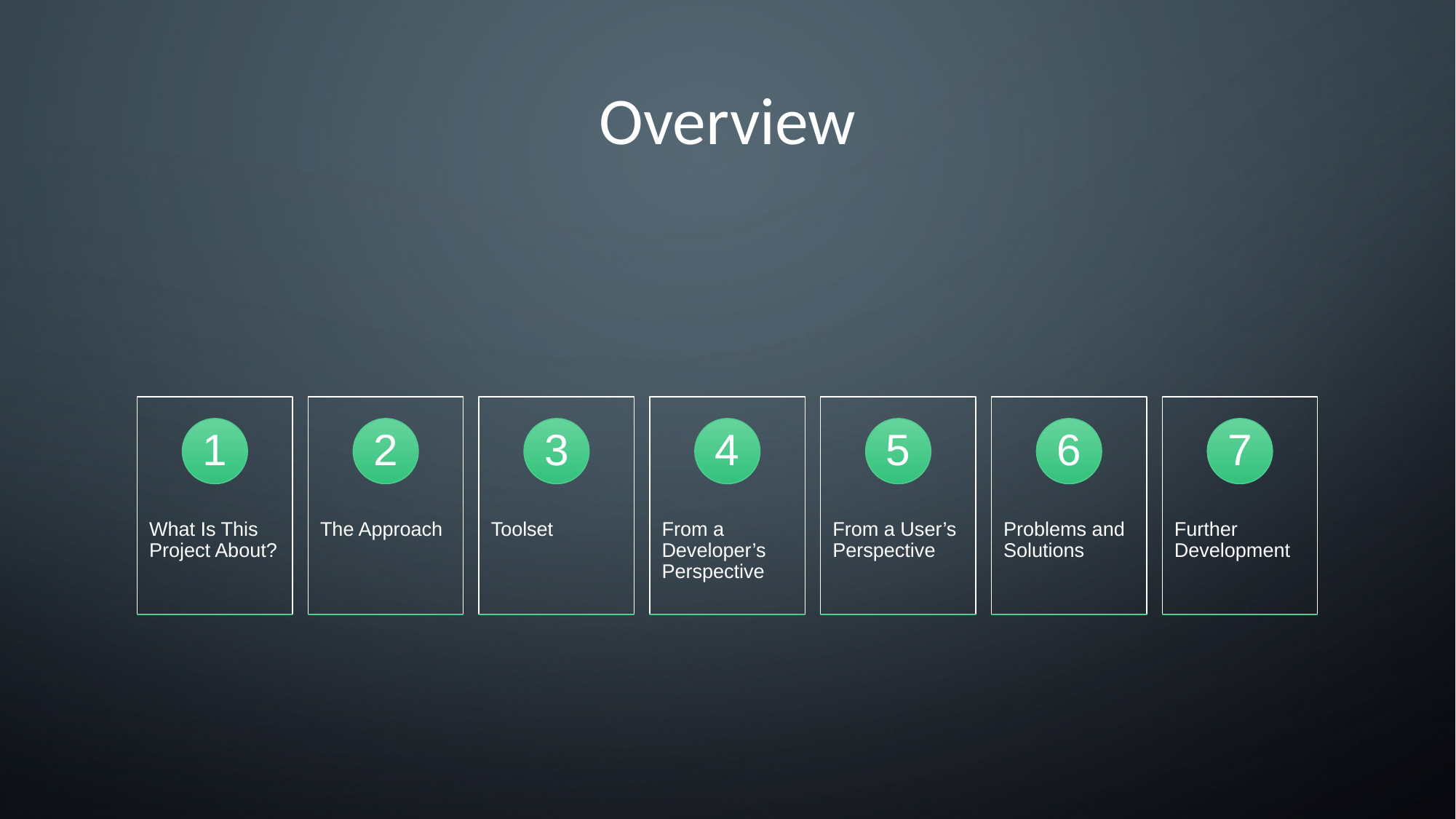

# Overview

1
2
3
4
5
6
7
What Is This Project About?
The Approach
Toolset
From a Developer’s Perspective
From a User’s Perspective
Problems and Solutions
Further Development